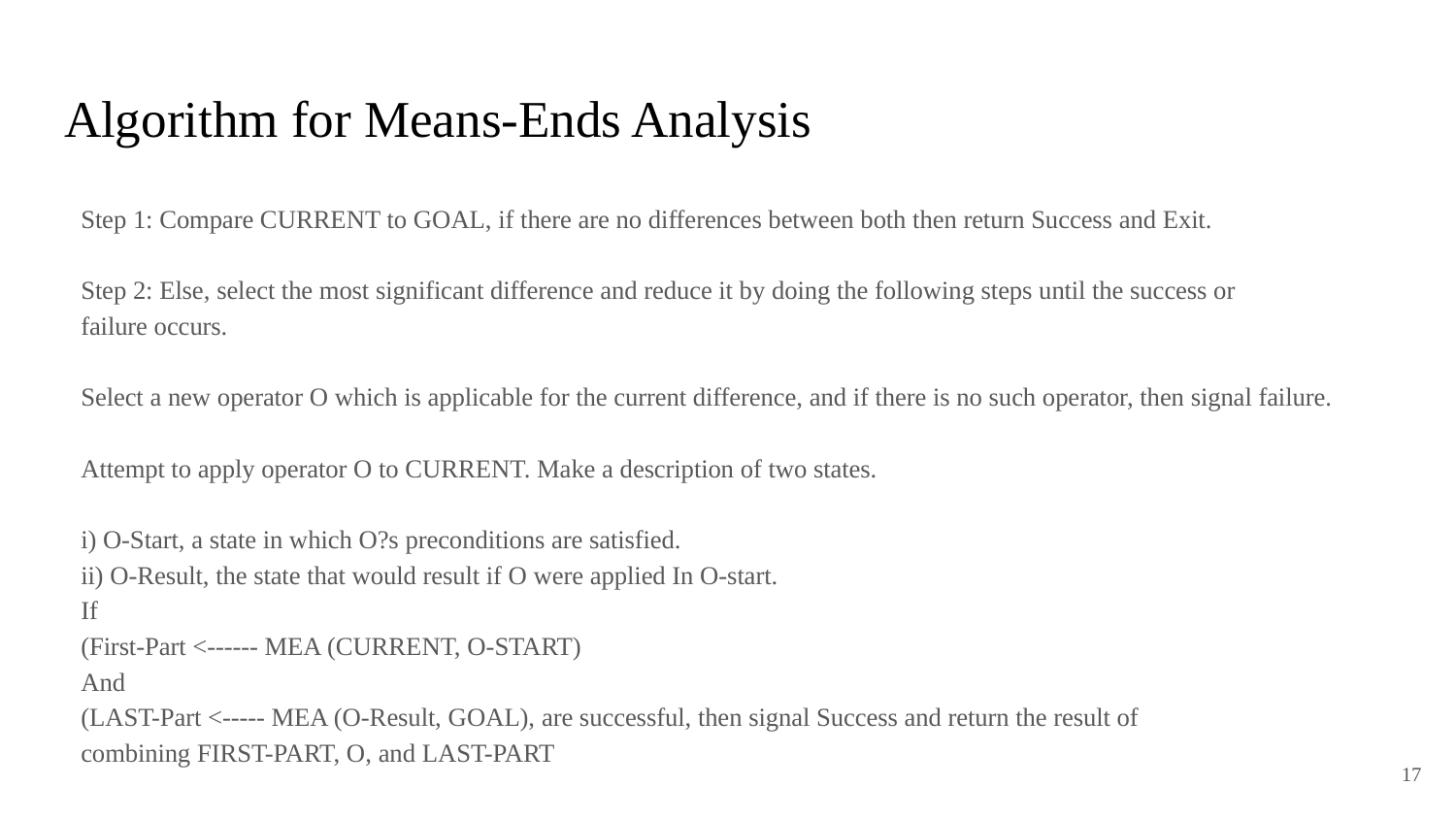

# Algorithm for Means-Ends Analysis
Step 1: Compare CURRENT to GOAL, if there are no differences between both then return Success and Exit.

Step 2: Else, select the most significant difference and reduce it by doing the following steps until the success or
failure occurs.

	Select a new operator O which is applicable for the current difference, and if there is no such operator, then signal failure.

Attempt to apply operator O to CURRENT. Make a description of two states.

	i) O-Start, a state in which O?s preconditions are satisfied.
	ii) O-Result, the state that would result if O were applied In O-start.
	If
	(First-Part <------ MEA (CURRENT, O-START)
	And
	(LAST-Part <----- MEA (O-Result, GOAL), are successful, then signal Success and return the result of
	combining FIRST-PART, O, and LAST-PART
17